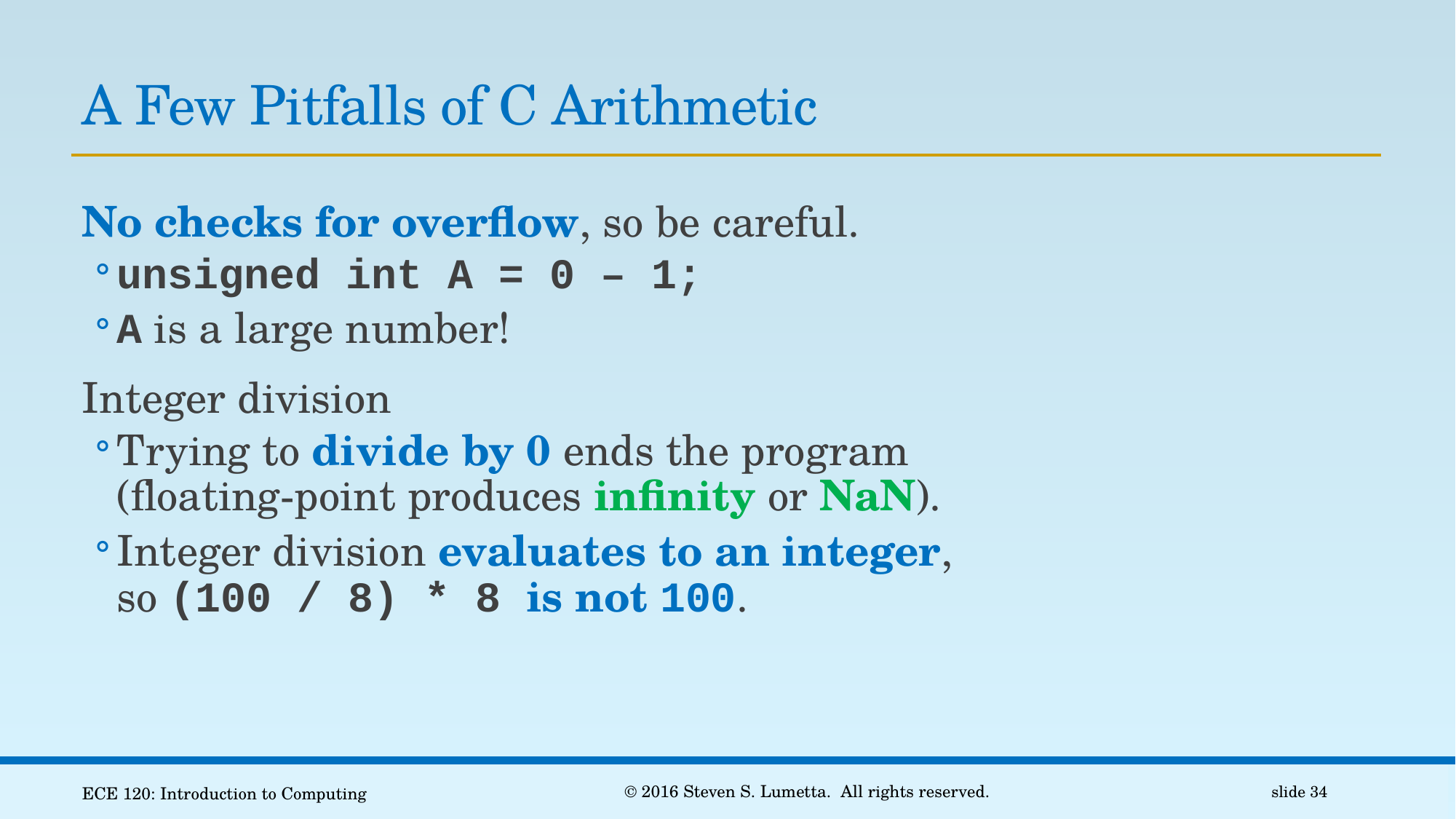

# A Few Pitfalls of C Arithmetic
No checks for overflow, so be careful.
unsigned int A = 0 – 1;
A is a large number!
Integer division
Trying to divide by 0 ends the program
(floating-point produces infinity or NaN).
Integer division evaluates to an integer,
so (100 / 8) * 8 is not 100.
ECE 120: Introduction to Computing
© 2016 Steven S. Lumetta.  All rights reserved.
slide 34